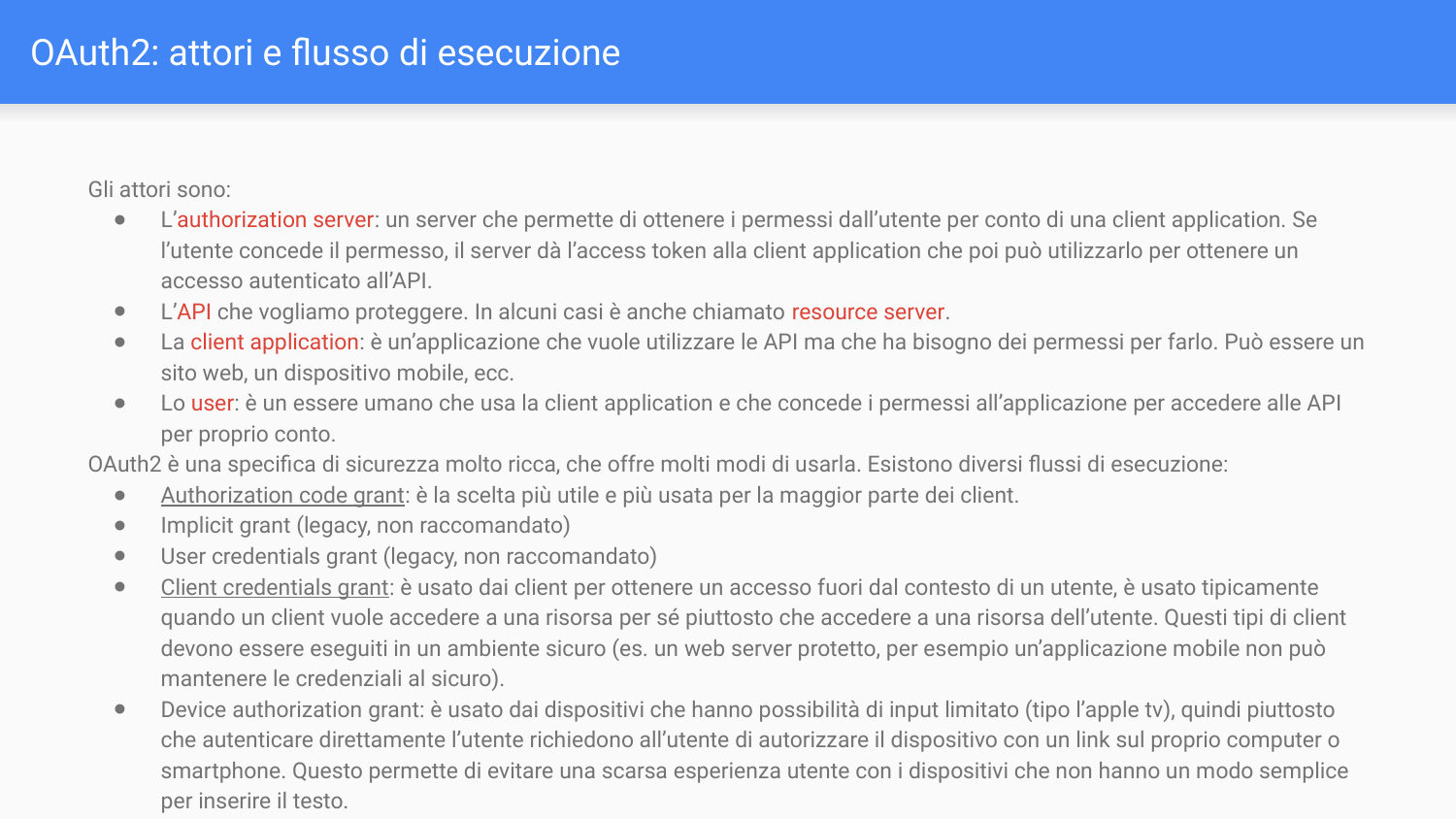

# OAuth2: attori e flusso di esecuzione
Gli attori sono:
L’authorization server: un server che permette di ottenere i permessi dall’utente per conto di una client application. Se l’utente concede il permesso, il server dà l’access token alla client application che poi può utilizzarlo per ottenere un accesso autenticato all’API.
L’API che vogliamo proteggere. In alcuni casi è anche chiamato resource server.
La client application: è un’applicazione che vuole utilizzare le API ma che ha bisogno dei permessi per farlo. Può essere un sito web, un dispositivo mobile, ecc.
Lo user: è un essere umano che usa la client application e che concede i permessi all’applicazione per accedere alle API per proprio conto.
OAuth2 è una specifica di sicurezza molto ricca, che offre molti modi di usarla. Esistono diversi flussi di esecuzione:
Authorization code grant: è la scelta più utile e più usata per la maggior parte dei client.
Implicit grant (legacy, non raccomandato)
User credentials grant (legacy, non raccomandato)
Client credentials grant: è usato dai client per ottenere un accesso fuori dal contesto di un utente, è usato tipicamente quando un client vuole accedere a una risorsa per sé piuttosto che accedere a una risorsa dell’utente. Questi tipi di client devono essere eseguiti in un ambiente sicuro (es. un web server protetto, per esempio un’applicazione mobile non può mantenere le credenziali al sicuro).
Device authorization grant: è usato dai dispositivi che hanno possibilità di input limitato (tipo l’apple tv), quindi piuttosto che autenticare direttamente l’utente richiedono all’utente di autorizzare il dispositivo con un link sul proprio computer o smartphone. Questo permette di evitare una scarsa esperienza utente con i dispositivi che non hanno un modo semplice per inserire il testo.